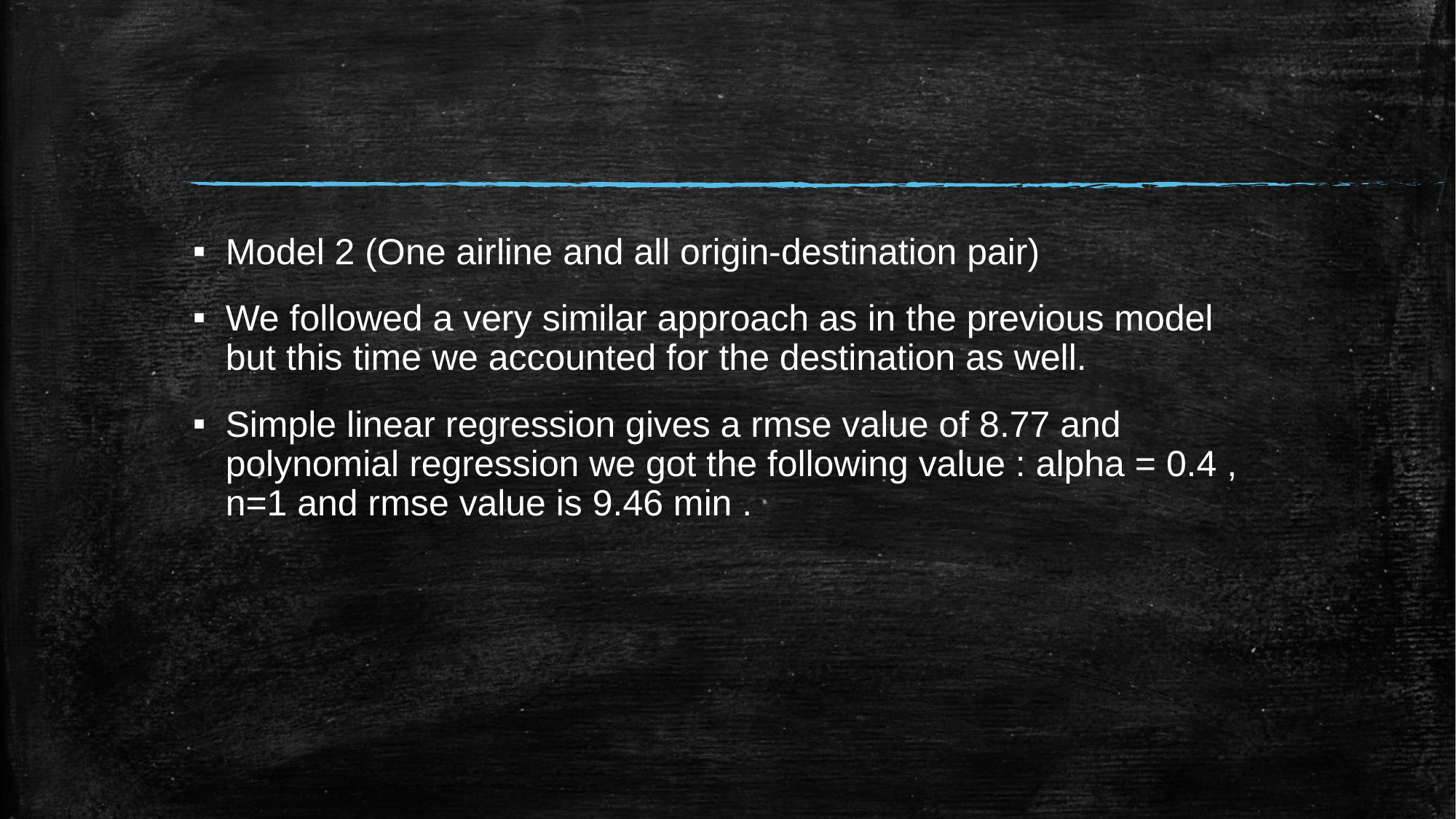

#
Model 2 (One airline and all origin-destination pair)
We followed a very similar approach as in the previous model but this time we accounted for the destination as well.
Simple linear regression gives a rmse value of 8.77 and polynomial regression we got the following value : alpha = 0.4 , n=1 and rmse value is 9.46 min .